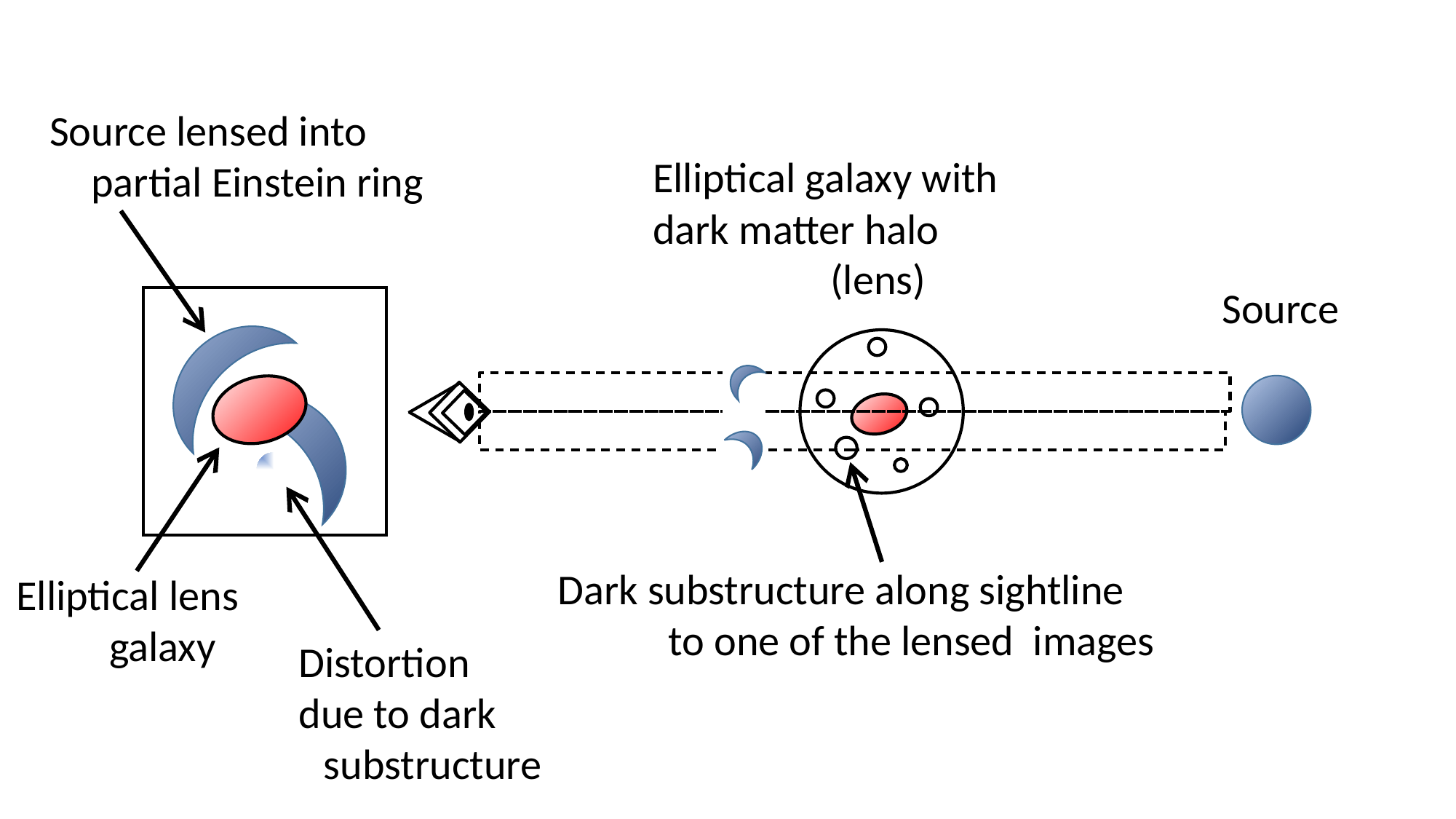

Source lensed into
partial Einstein ring
Elliptical galaxy with
dark matter halo
(lens)

Source

Dark substructure along sightline
to one of the lensed  images
Elliptical lens
galaxy
Distortion
due to dark
substructure